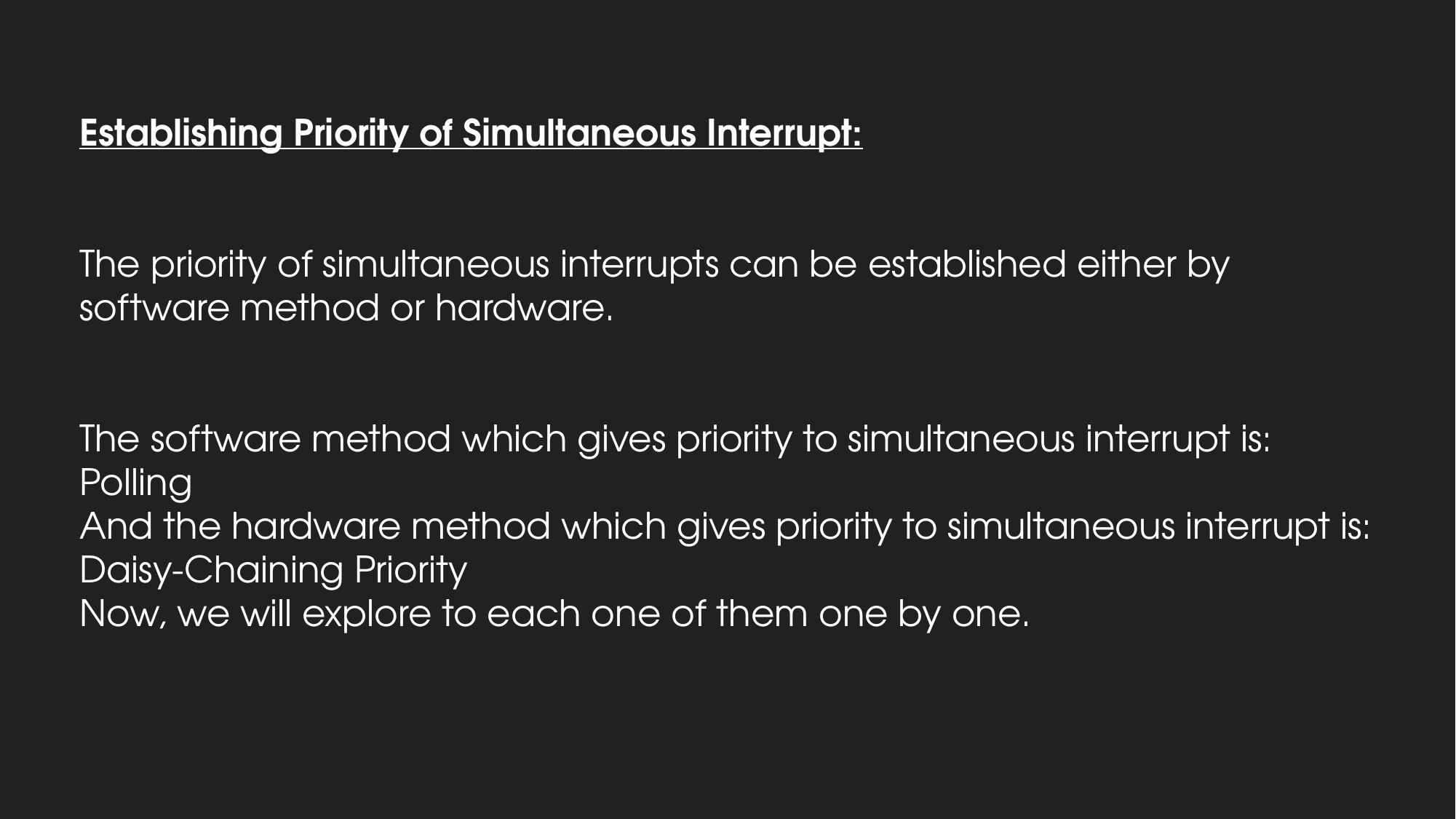

Establishing Priority of Simultaneous Interrupt:

The priority of simultaneous interrupts can be established either by software method or hardware.
The software method which gives priority to simultaneous interrupt is:
Polling
And the hardware method which gives priority to simultaneous interrupt is:
Daisy-Chaining Priority
Now, we will explore to each one of them one by one.